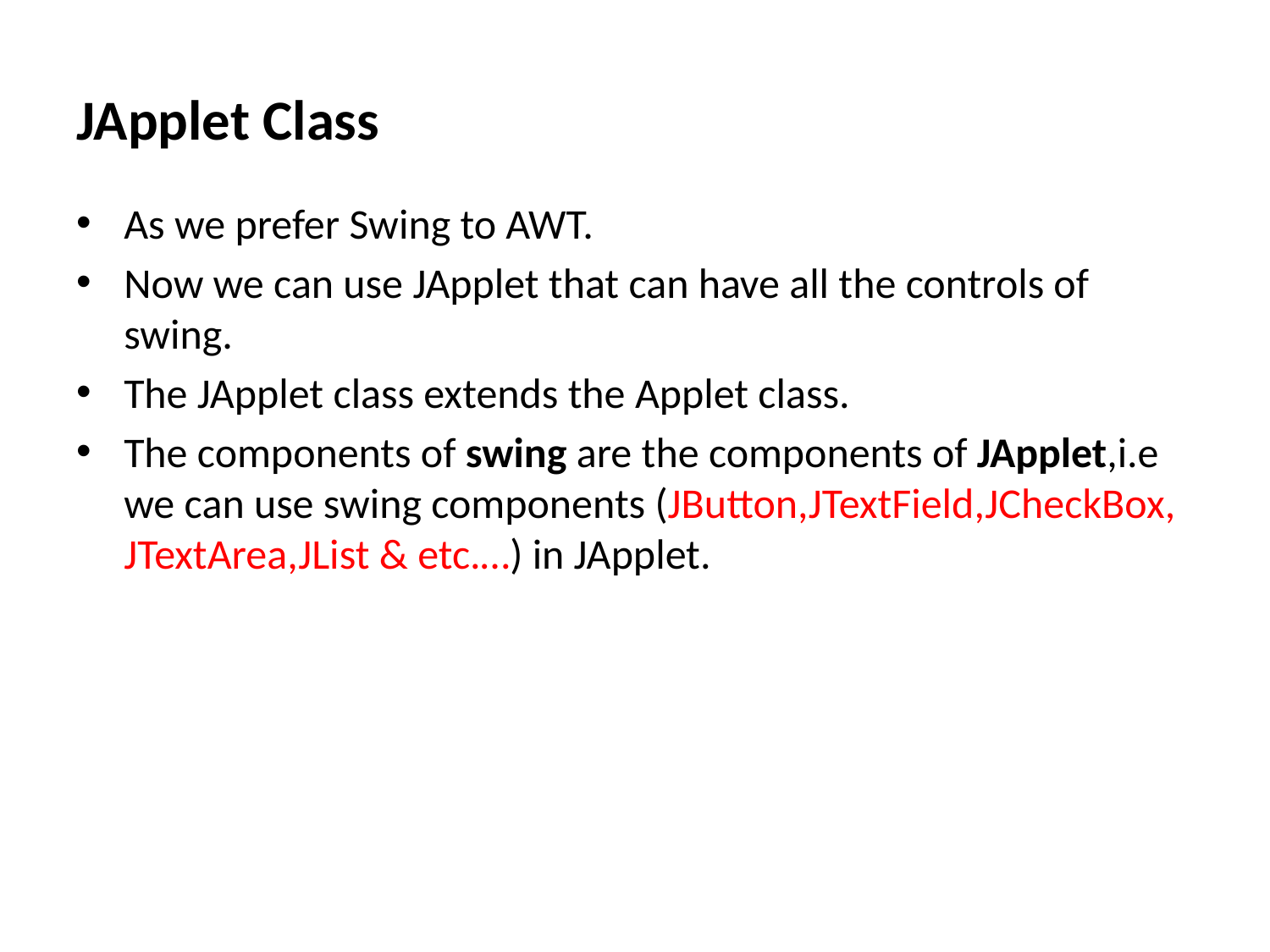

# JApplet Class
As we prefer Swing to AWT.
Now we can use JApplet that can have all the controls of swing.
The JApplet class extends the Applet class.
The components of swing are the components of JApplet,i.e we can use swing components (JButton,JTextField,JCheckBox, JTextArea,JList & etc.…) in JApplet.